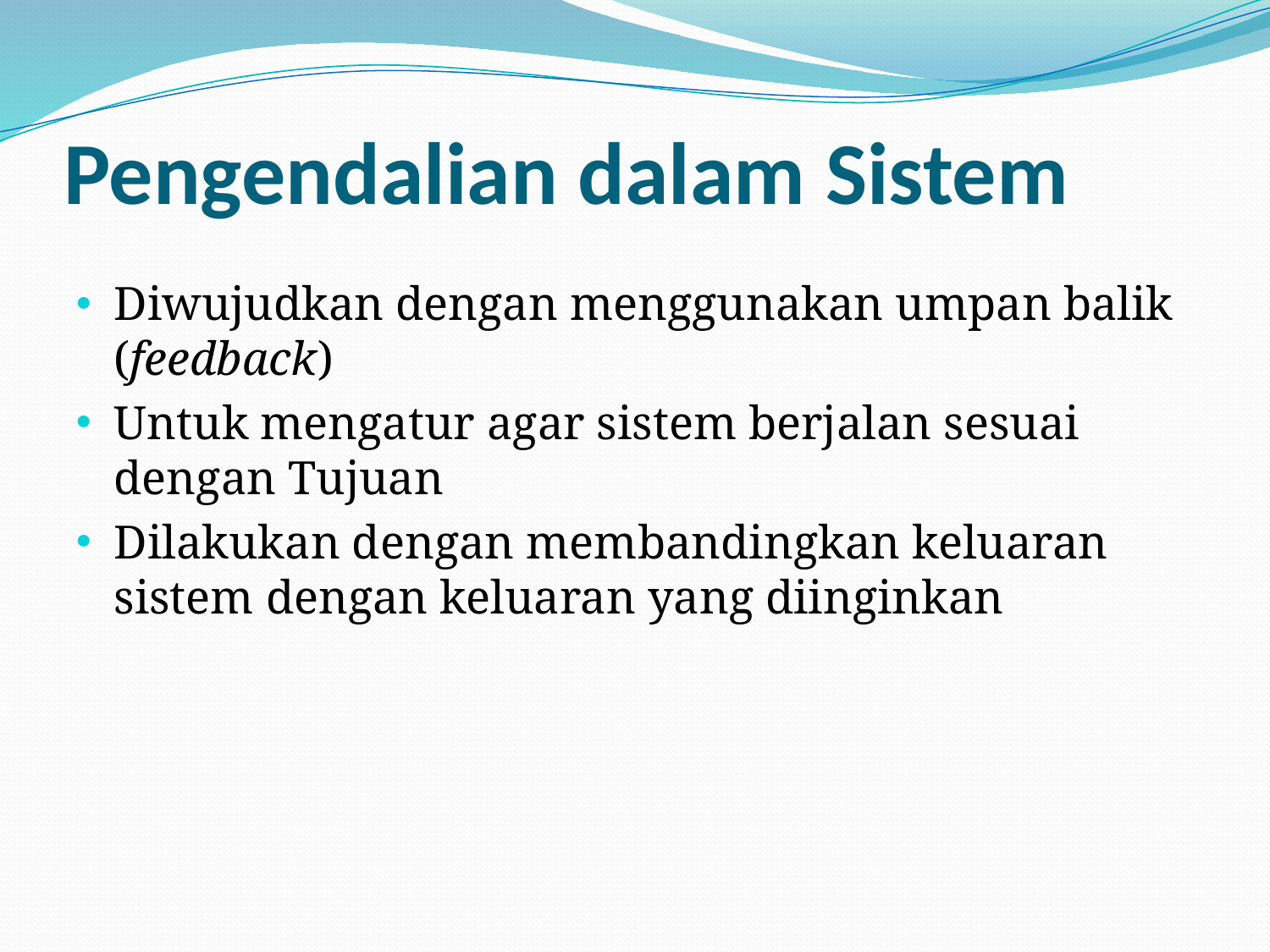

# Pengendalian dalam Sistem
Diwujudkan dengan menggunakan umpan balik (feedback)
Untuk mengatur agar sistem berjalan sesuai dengan Tujuan
Dilakukan dengan membandingkan keluaran sistem dengan keluaran yang diinginkan